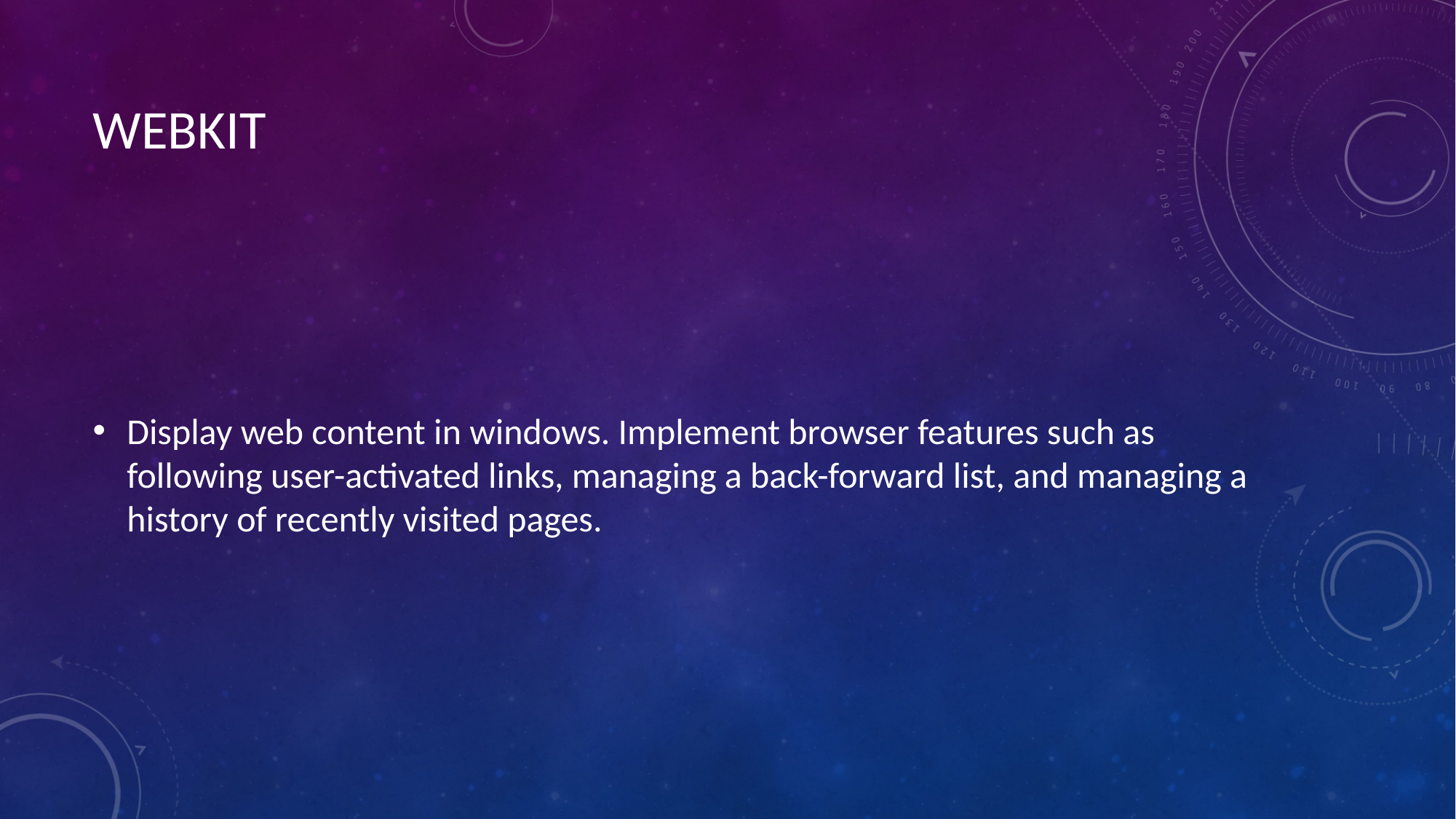

# WebKit
Display web content in windows. Implement browser features such as following user-activated links, managing a back-forward list, and managing a history of recently visited pages.